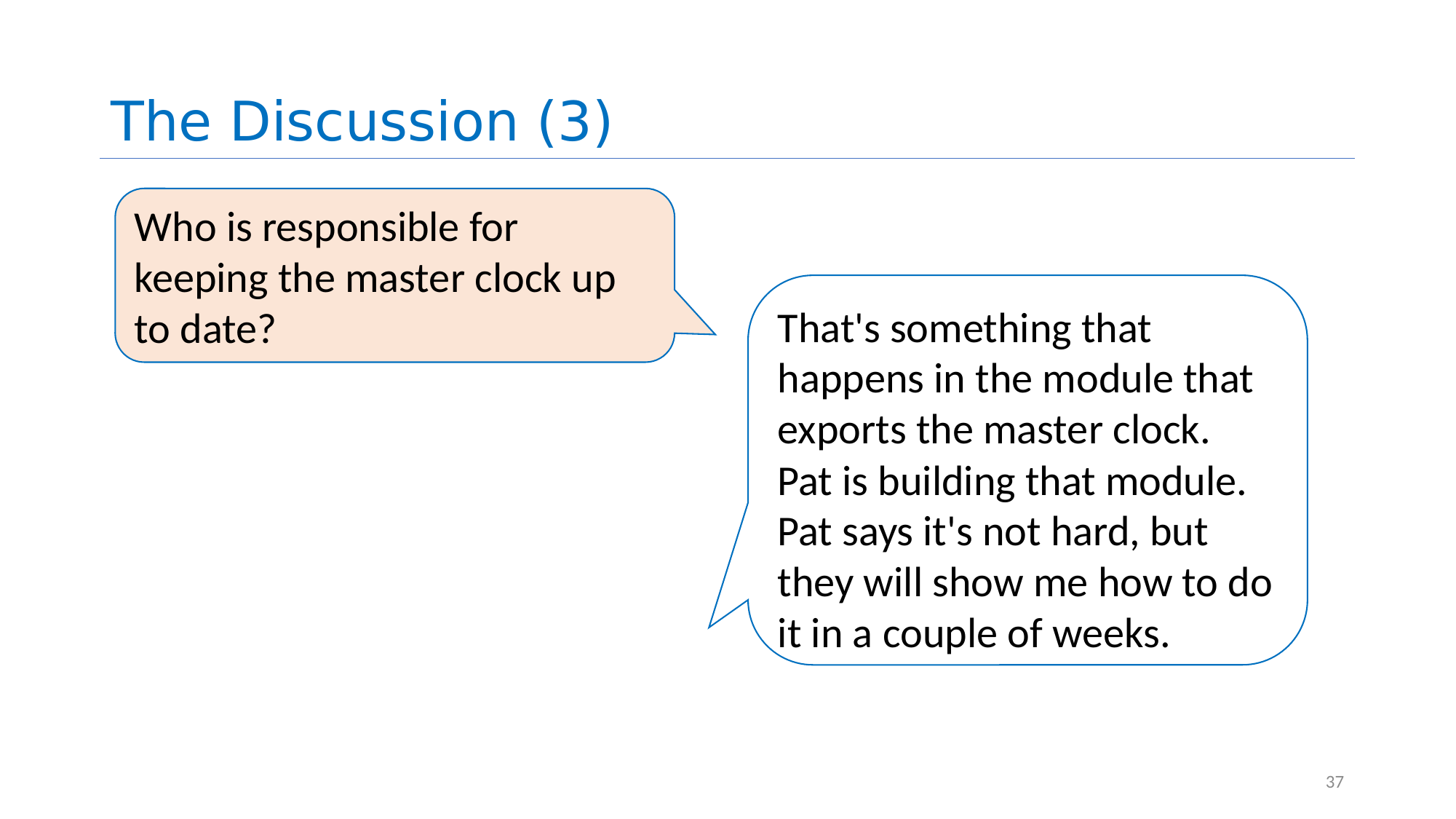

# The Discussion (3)
Who is responsible for keeping the master clock up to date?
That's something that happens in the module that exports the master clock.  Pat is building that module.  Pat says it's not hard, but they will show me how to do it in a couple of weeks.
37